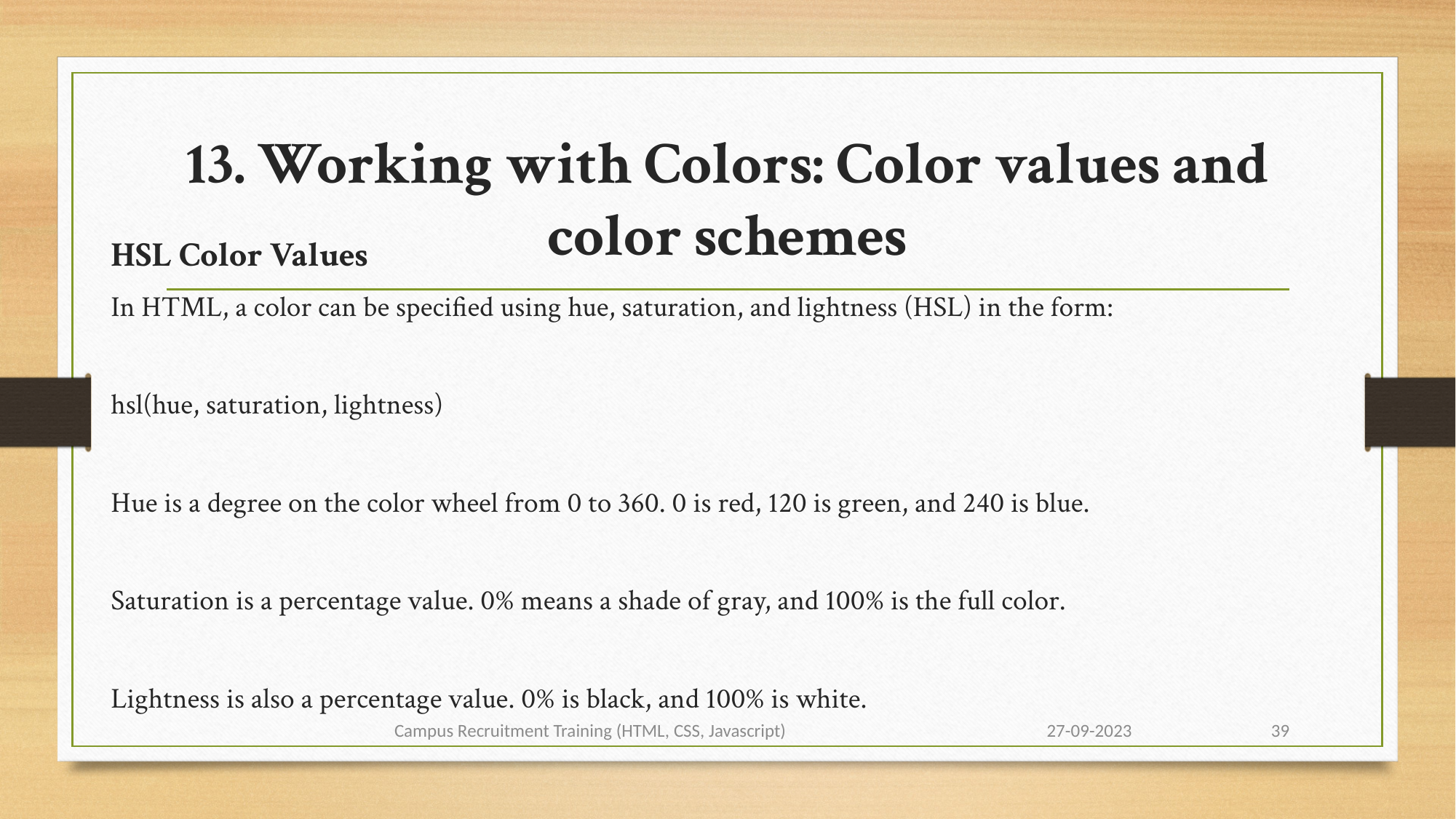

# 13. Working with Colors: Color values and color schemes

HSL Color Values
In HTML, a color can be specified using hue, saturation, and lightness (HSL) in the form:

hsl(hue, saturation, lightness)

Hue is a degree on the color wheel from 0 to 360. 0 is red, 120 is green, and 240 is blue.

Saturation is a percentage value. 0% means a shade of gray, and 100% is the full color.

Lightness is also a percentage value. 0% is black, and 100% is white.
Campus Recruitment Training (HTML, CSS, Javascript)
27-09-2023
39